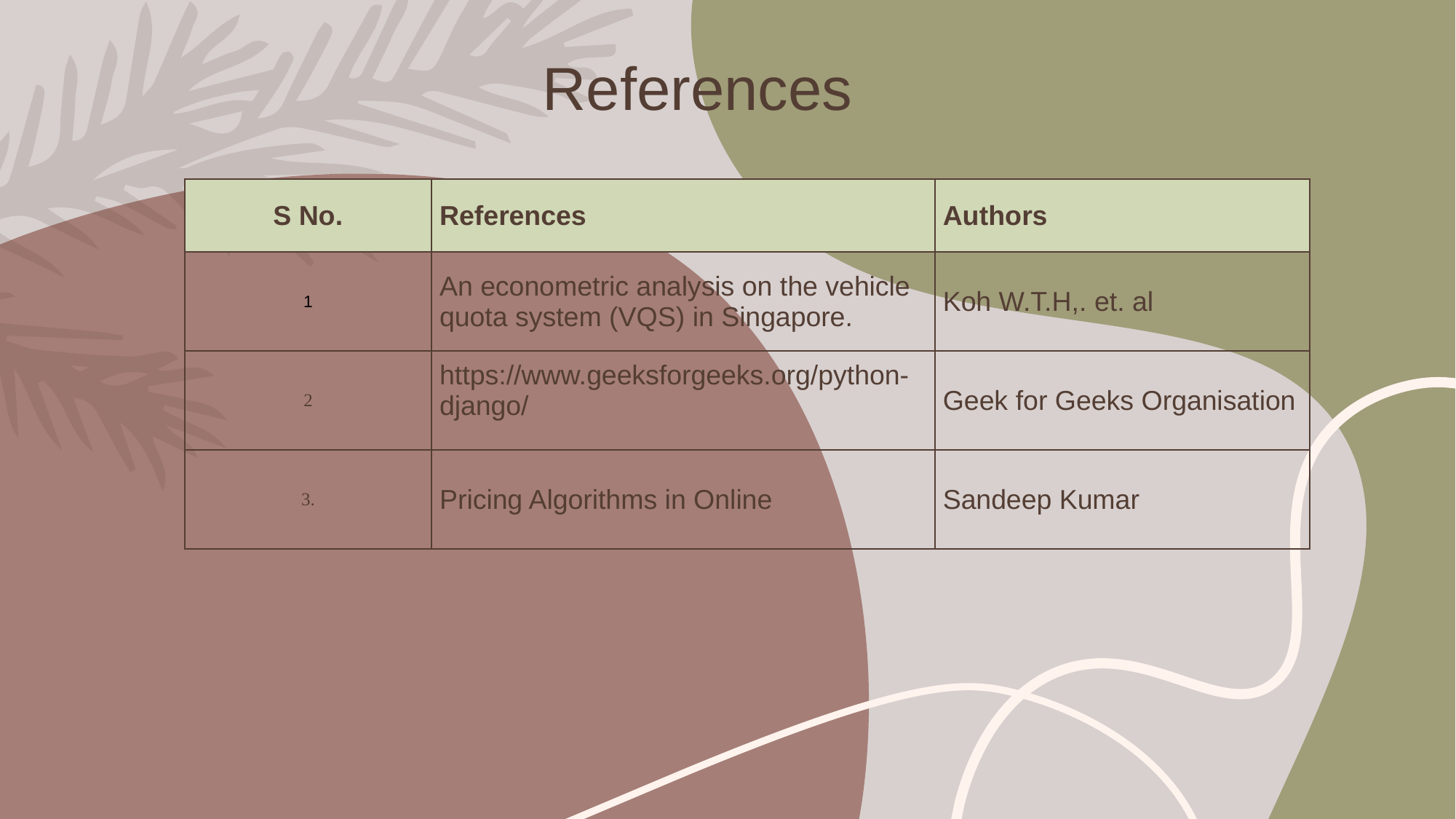

References
| S No. | References | Authors |
| --- | --- | --- |
| 1 | An econometric analysis on the vehicle quota system (VQS) in Singapore. | Koh W.T.H,. et. al |
| 2 | https://www.geeksforgeeks.org/python-django/ | Geek for Geeks Organisation |
| 3. | Pricing Algorithms in Online | Sandeep Kumar |